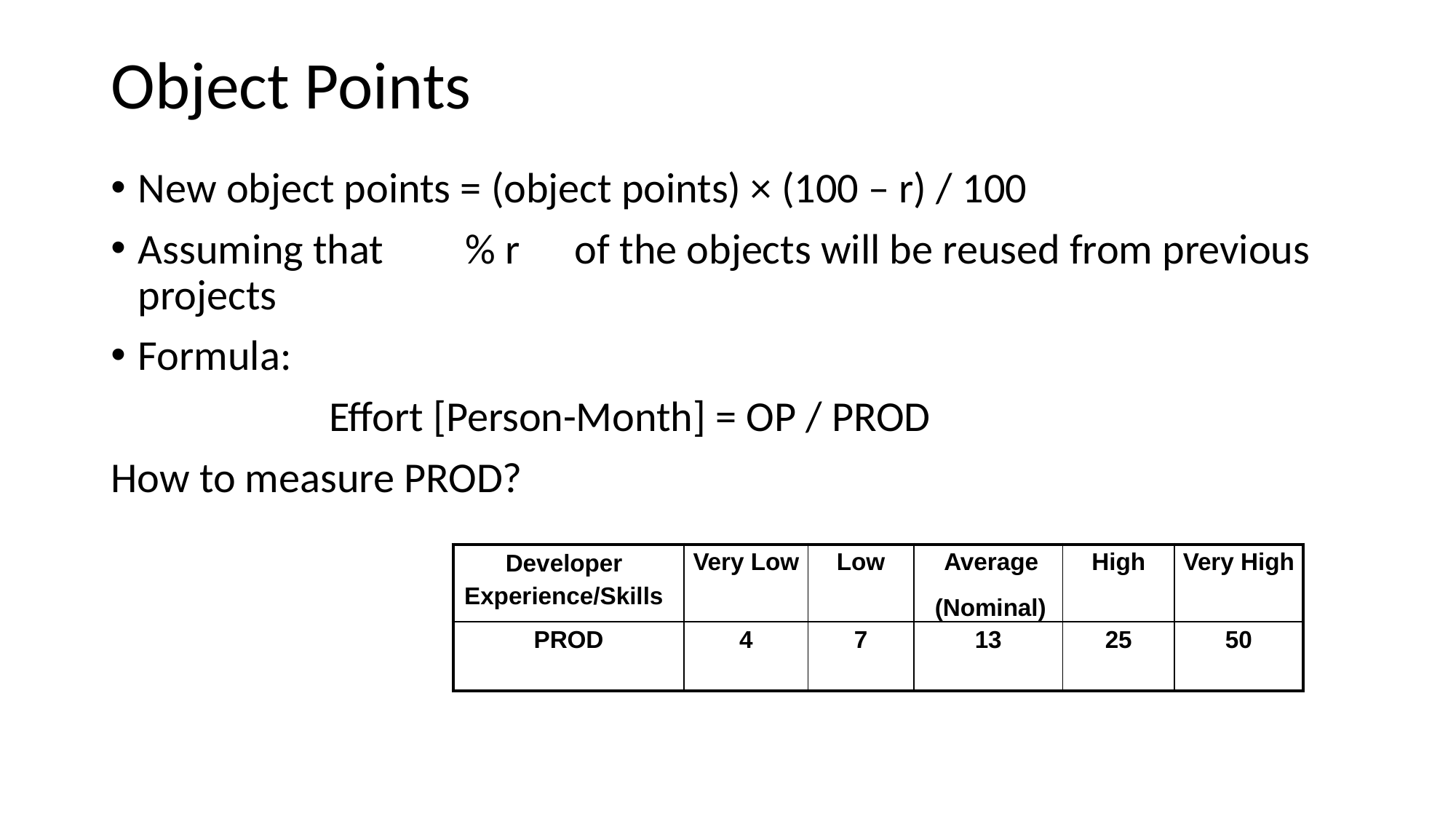

# Object Points
New object points = (object points) × (100 – r) / 100
Assuming that	% r	of the objects will be reused from previous projects
Formula:
		Effort [Person-Month] = OP / PROD
How to measure PROD?
| Developer Experience/Skills | Very Low | Low | Average (Nominal) | High | Very High |
| --- | --- | --- | --- | --- | --- |
| PROD | 4 | 7 | 13 | 25 | 50 |